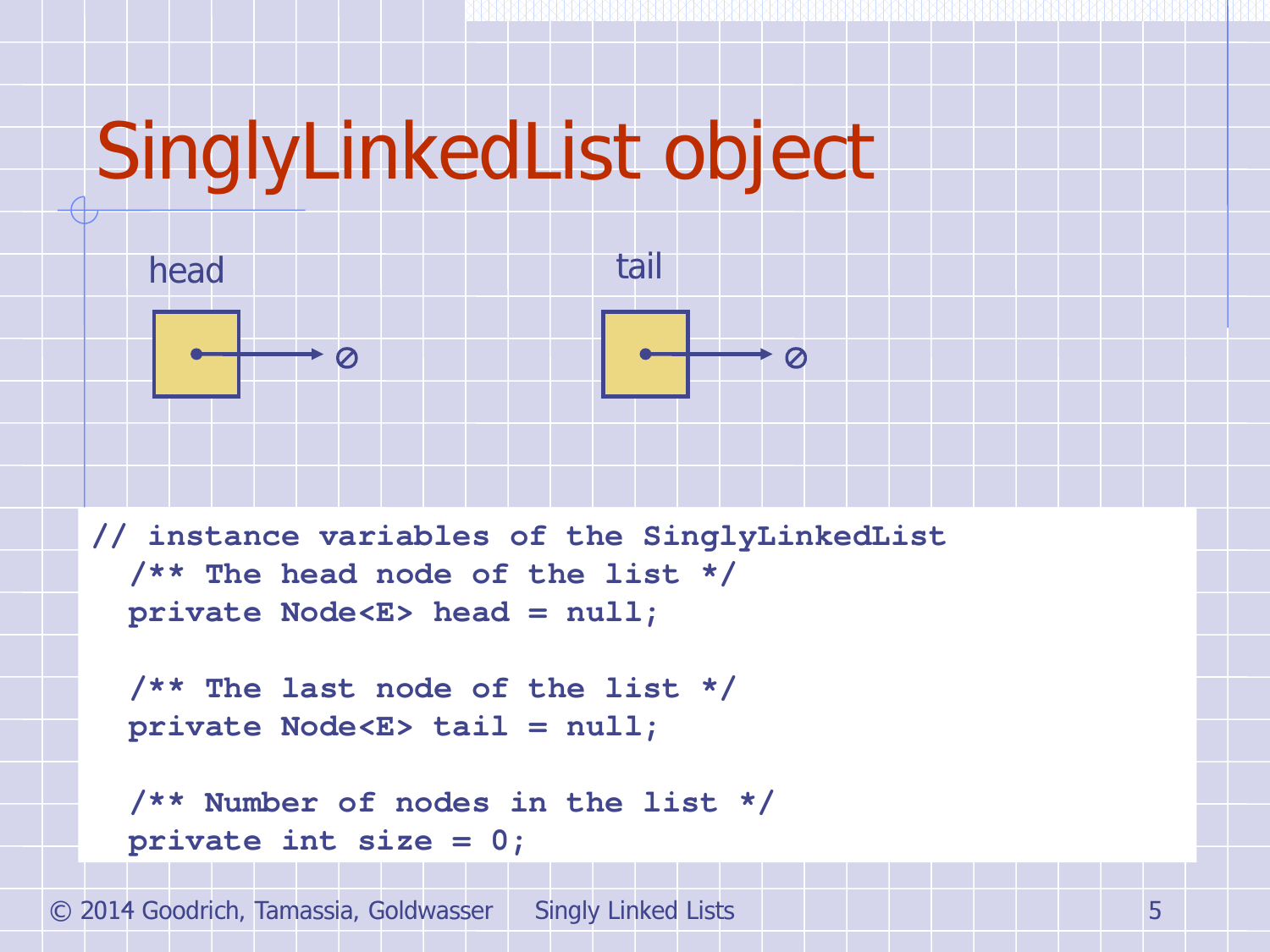

# SinglyLinkedList object
tail
head

∅

∅

// instance variables of the SinglyLinkedList
  /** The head node of the list */
  private Node<E> head = null;

  /** The last node of the list */
  private Node<E> tail = null;

  /** Number of nodes in the list */
  private int size = 0;
Singly Linked Lists
5